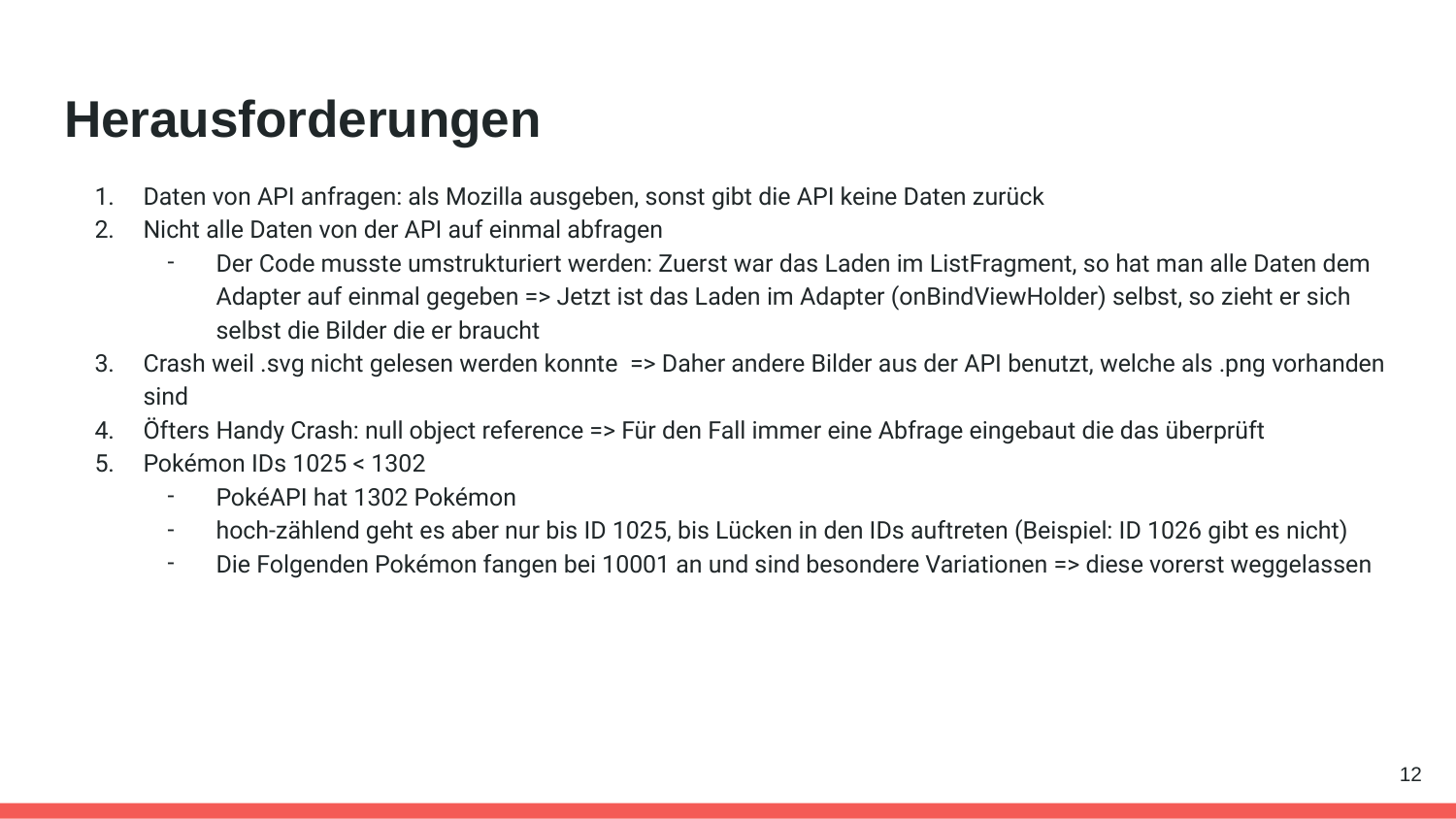

# Herausforderungen
Daten von API anfragen: als Mozilla ausgeben, sonst gibt die API keine Daten zurück
Nicht alle Daten von der API auf einmal abfragen
Der Code musste umstrukturiert werden: Zuerst war das Laden im ListFragment, so hat man alle Daten dem Adapter auf einmal gegeben => Jetzt ist das Laden im Adapter (onBindViewHolder) selbst, so zieht er sich selbst die Bilder die er braucht
Crash weil .svg nicht gelesen werden konnte  => Daher andere Bilder aus der API benutzt, welche als .png vorhanden sind
Öfters Handy Crash: null object reference => Für den Fall immer eine Abfrage eingebaut die das überprüft
Pokémon IDs 1025 < 1302
PokéAPI hat 1302 Pokémon
hoch-zählend geht es aber nur bis ID 1025, bis Lücken in den IDs auftreten (Beispiel: ID 1026 gibt es nicht)
Die Folgenden Pokémon fangen bei 10001 an und sind besondere Variationen => diese vorerst weggelassen
12